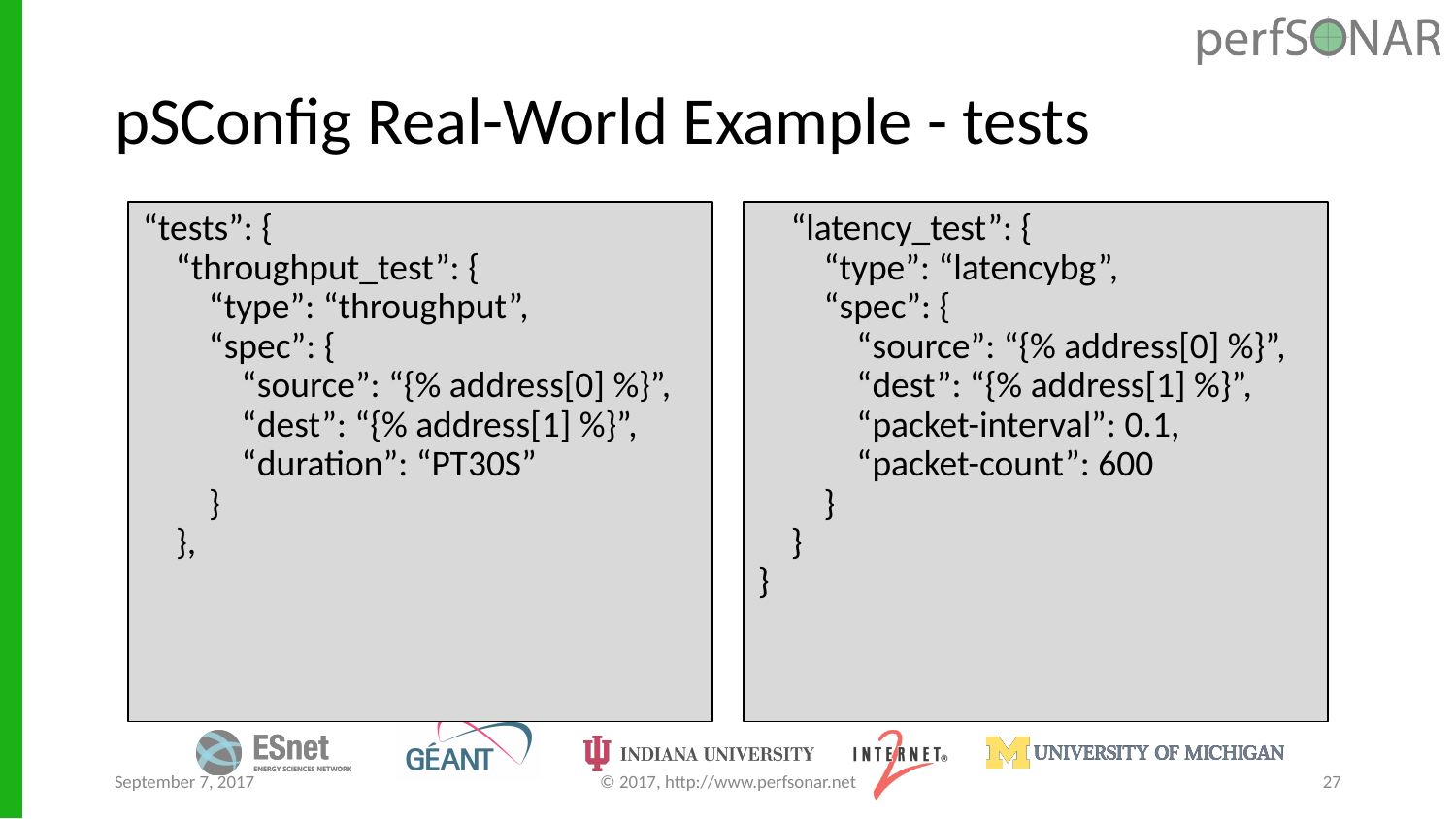

# pSConfig Real-World Example - tests
“tests”: {
    “throughput_test”: {
        “type”: “throughput”,
        “spec”: {
            “source”: “{% address[0] %}”,
            “dest”: “{% address[1] %}”,
            “duration”: “PT30S”
        }
    },

    “latency_test”: {
        “type”: “latencybg”,
        “spec”: {
            “source”: “{% address[0] %}”,
            “dest”: “{% address[1] %}”,
            “packet-interval”: 0.1,
            “packet-count”: 600
        }
    }
}
September 7, 2017
© 2017, http://www.perfsonar.net
27